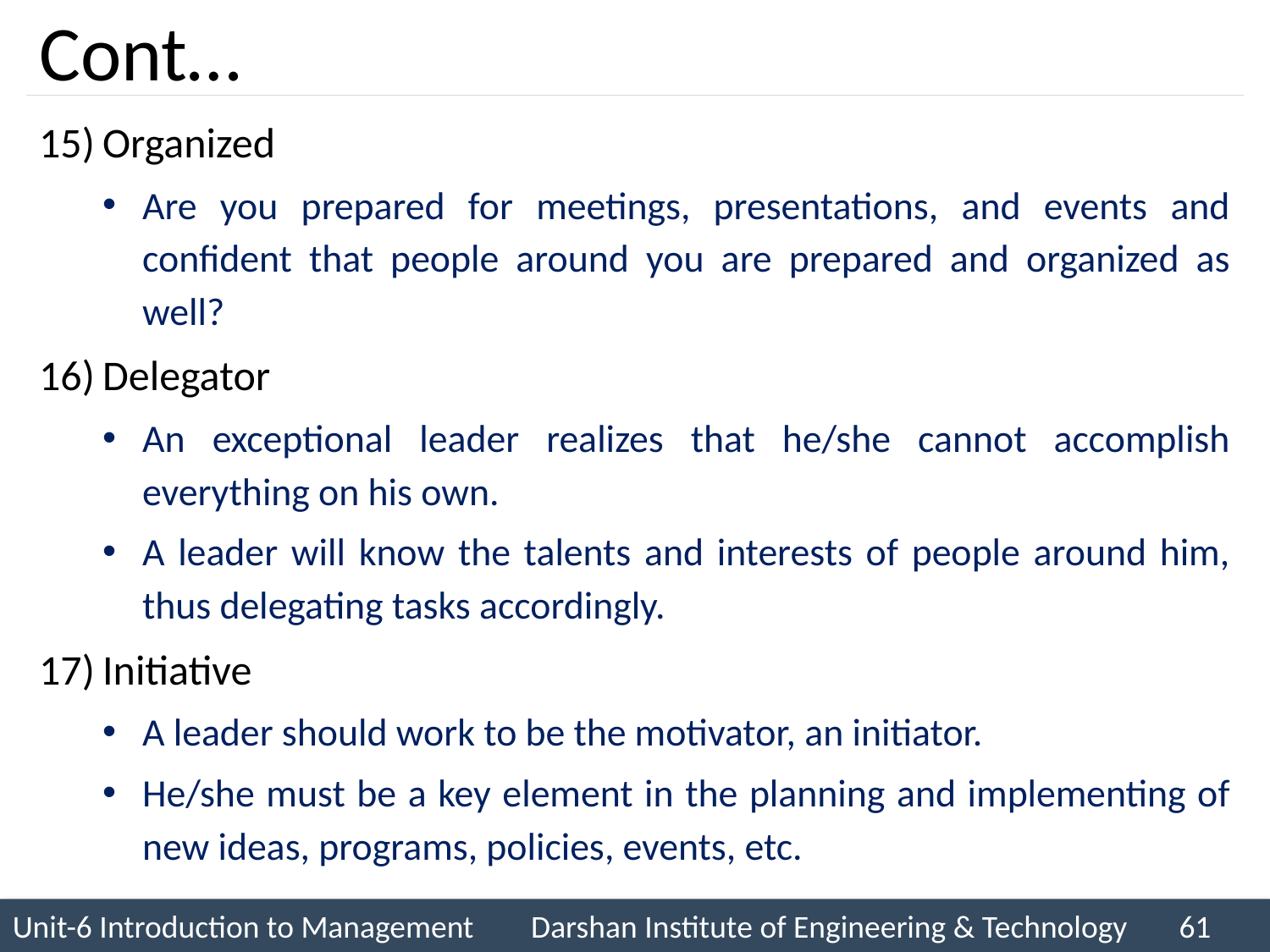

# Cont…
Organized
Are you prepared for meetings, presentations, and events and confident that people around you are prepared and organized as well?
Delegator
An exceptional leader realizes that he/she cannot accomplish everything on his own.
A leader will know the talents and interests of people around him, thus delegating tasks accordingly.
Initiative
A leader should work to be the motivator, an initiator.
He/she must be a key element in the planning and implementing of new ideas, programs, policies, events, etc.